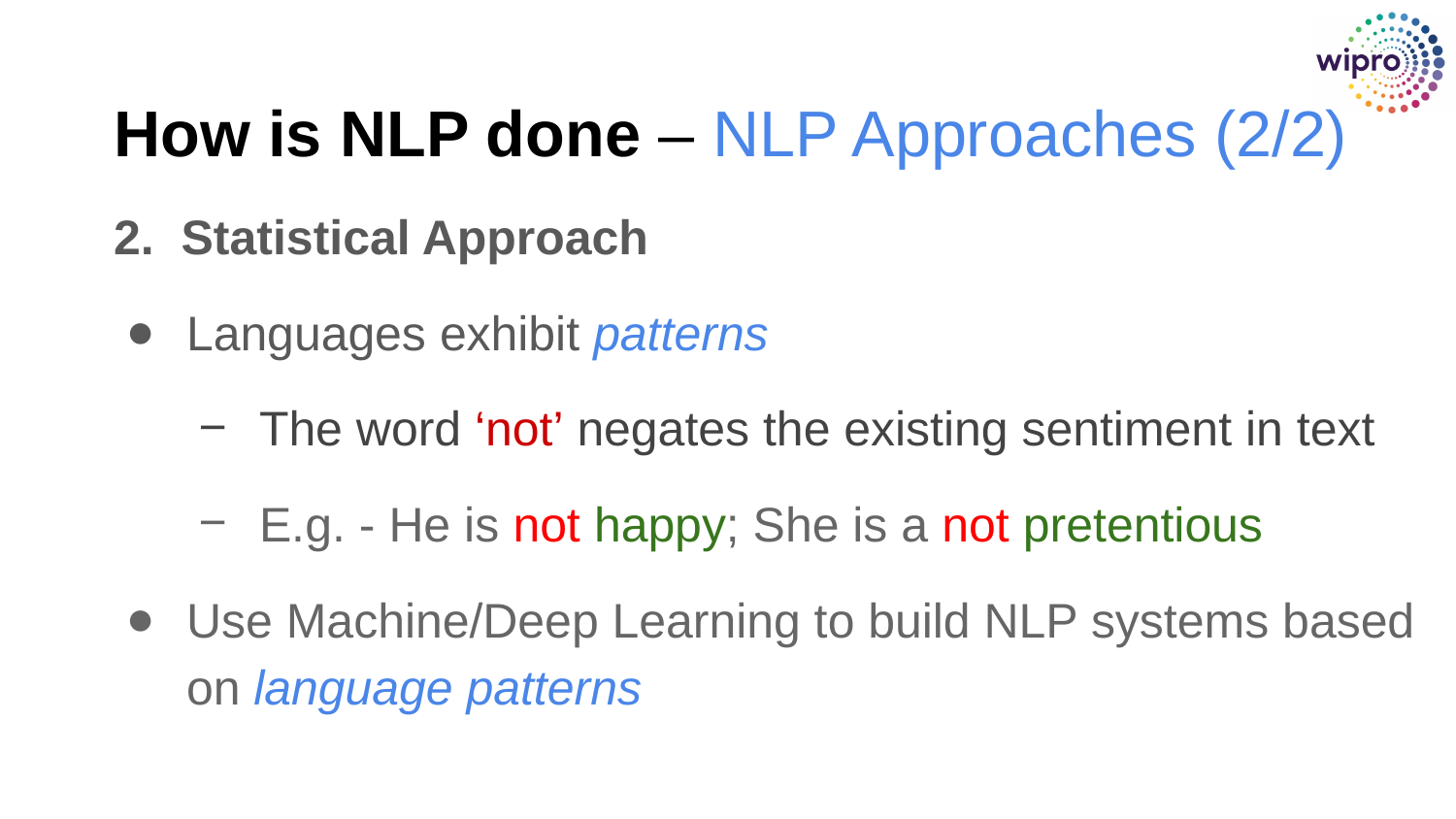

How is NLP done – NLP Approaches (2/2)
2.  Statistical Approach
Languages exhibit patterns
The word ‘not’ negates the existing sentiment in text
E.g. - He is not happy; She is a not pretentious
Use Machine/Deep Learning to build NLP systems based on language patterns